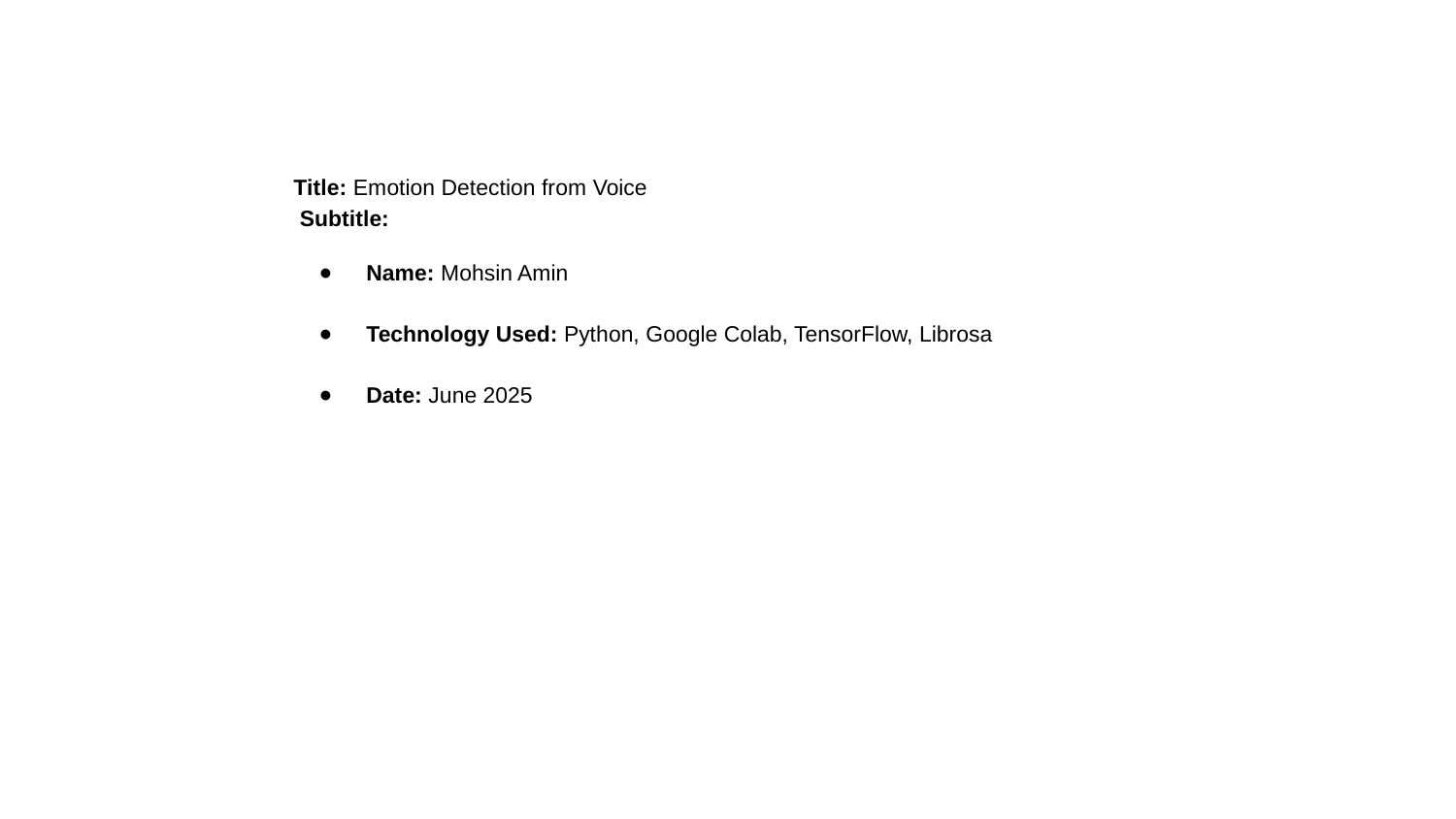

Title: Emotion Detection from Voice
 Subtitle:
Name: Mohsin Amin
Technology Used: Python, Google Colab, TensorFlow, Librosa
Date: June 2025